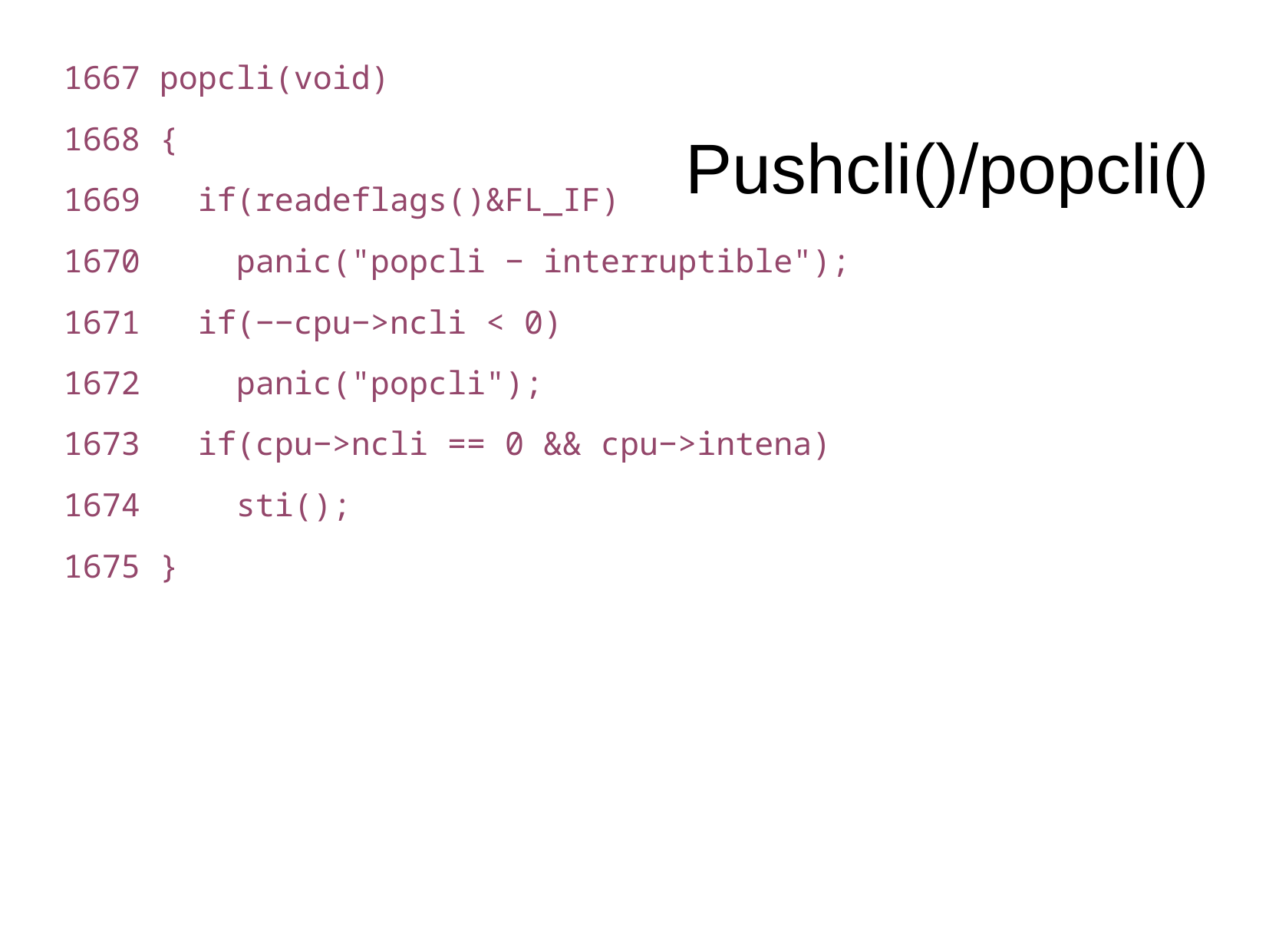

1667 popcli(void)
1668 {
1669   if(readeflags()&FL_IF)
1670     panic("popcli − interruptible");
1671   if(−−cpu−>ncli < 0)
1672     panic("popcli");
1673   if(cpu−>ncli == 0 && cpu−>intena)
1674     sti();
1675 }
Pushcli()/popcli()